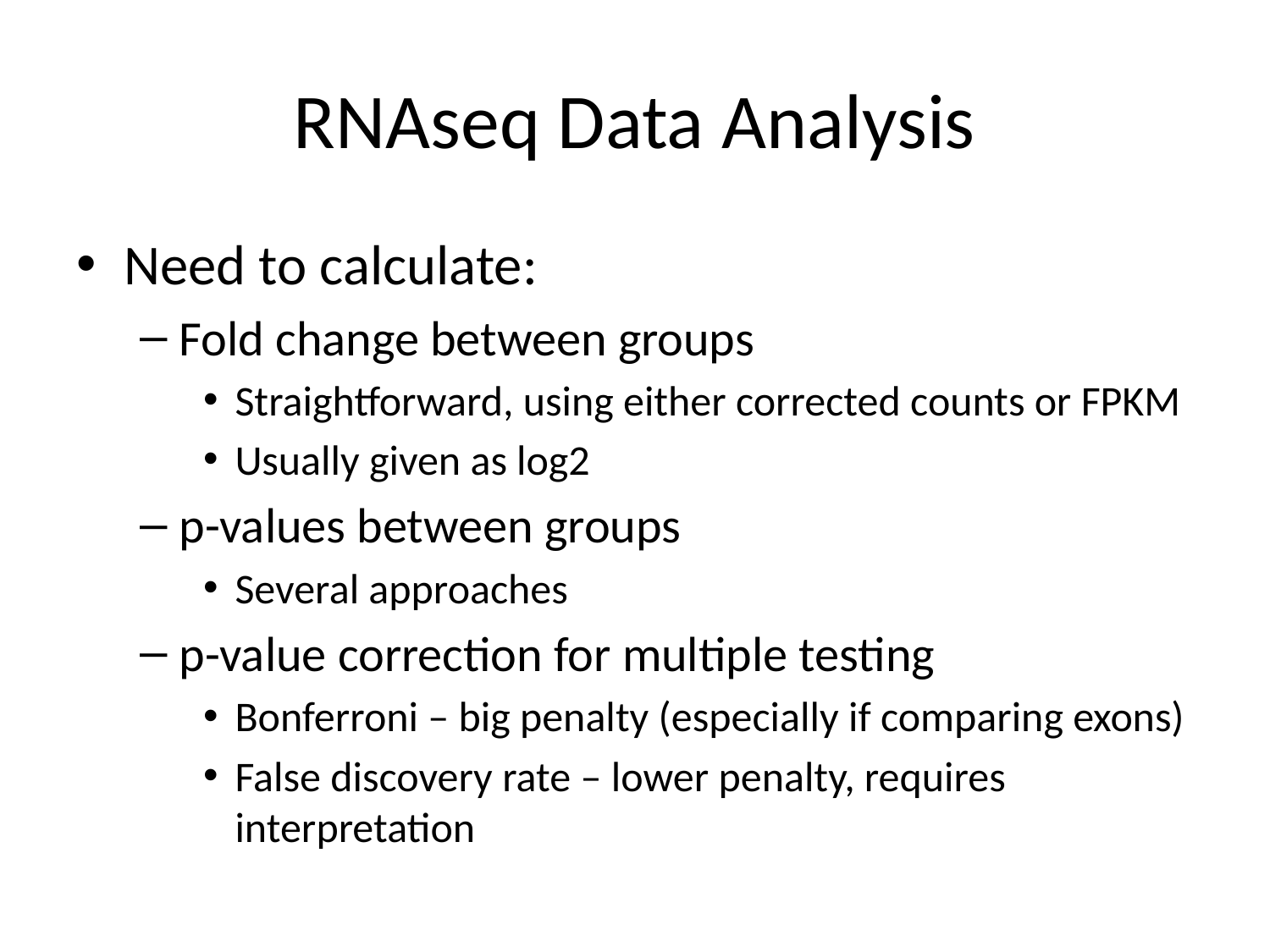

# RNAseq Data Analysis
Need to calculate:
Fold change between groups
Straightforward, using either corrected counts or FPKM
Usually given as log2
p-values between groups
Several approaches
p-value correction for multiple testing
Bonferroni – big penalty (especially if comparing exons)
False discovery rate – lower penalty, requires interpretation